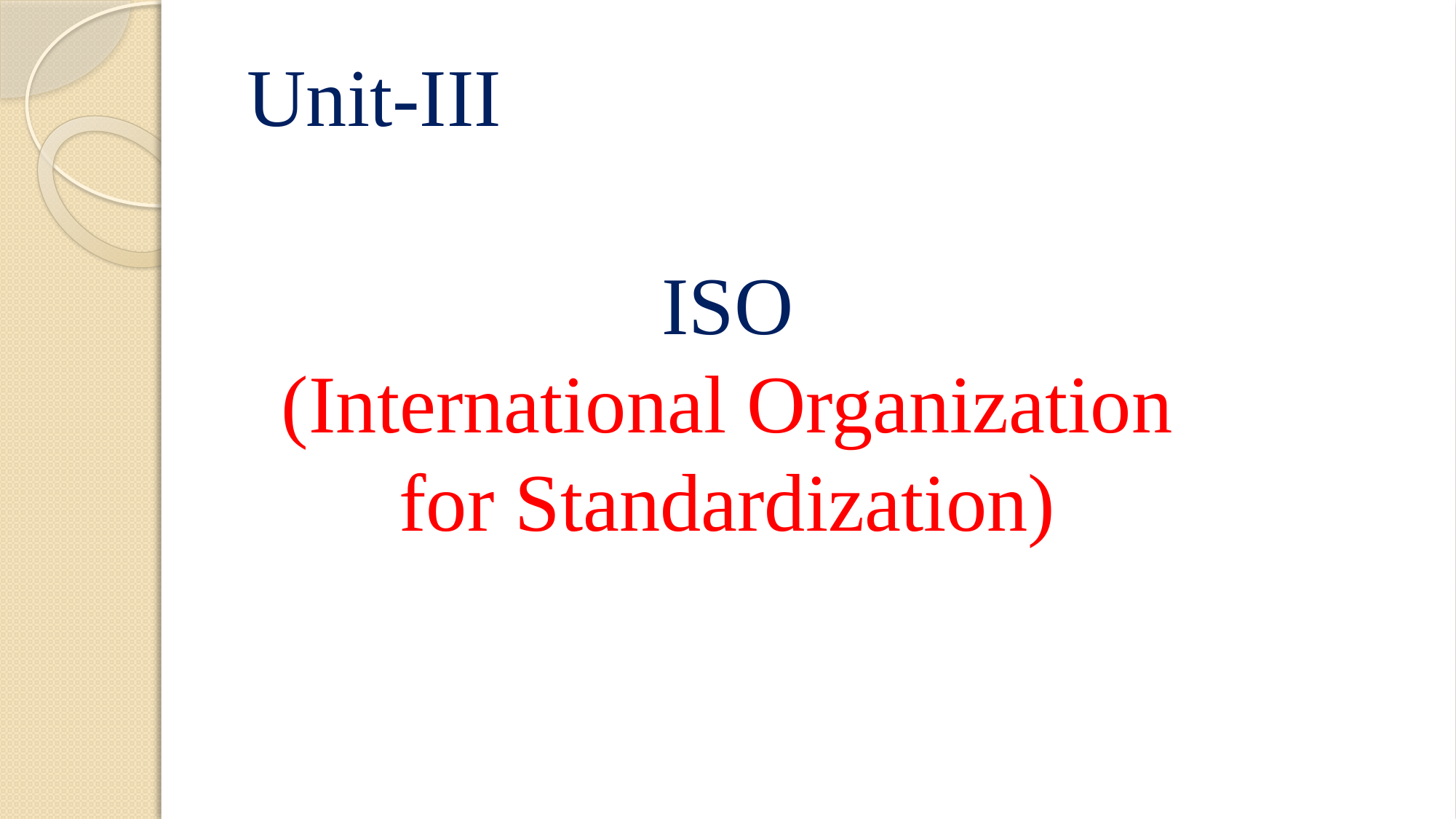

Unit-III
# ISO (International Organization for Standardization)